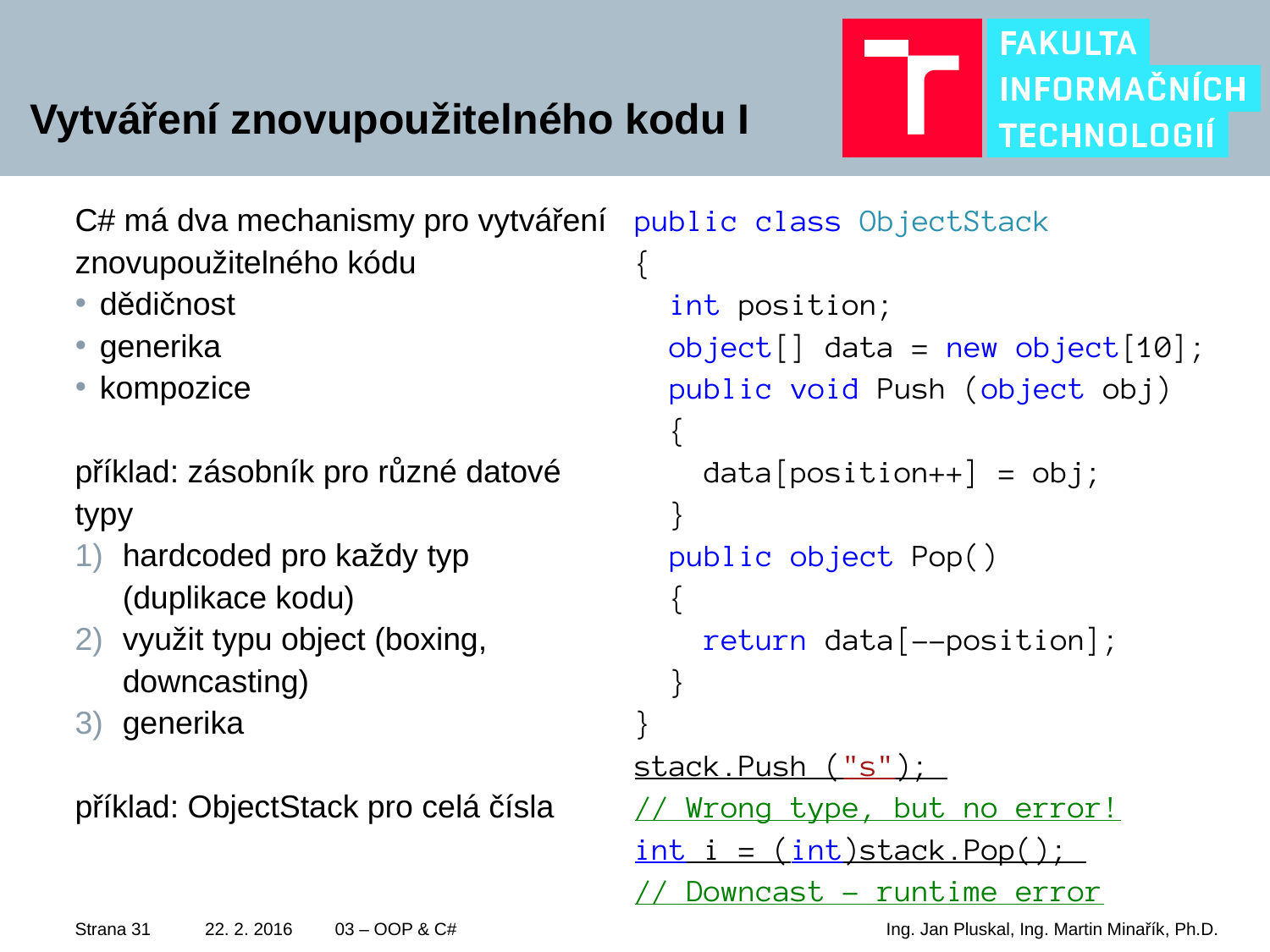

# Vytváření znovupoužitelného kodu I
C# má dva mechanismy pro vytváření znovupoužitelného kódu
dědičnost
generika
kompozice

příklad: zásobník pro různé datové typy
hardcoded pro každy typ (duplikace kodu)
využit typu object (boxing, downcasting)
generika

příklad: ObjectStack pro celá čísla

public class ObjectStack
{
  int position;
  object[] data = new object[10];
  public void Push (object obj)
  {
    data[position++] = obj;
  }
  public object Pop()
  {
    return data[--position];
  }
}
stack.Push ("s");
// Wrong type, but no error!
int i = (int)stack.Pop();
// Downcast - runtime error